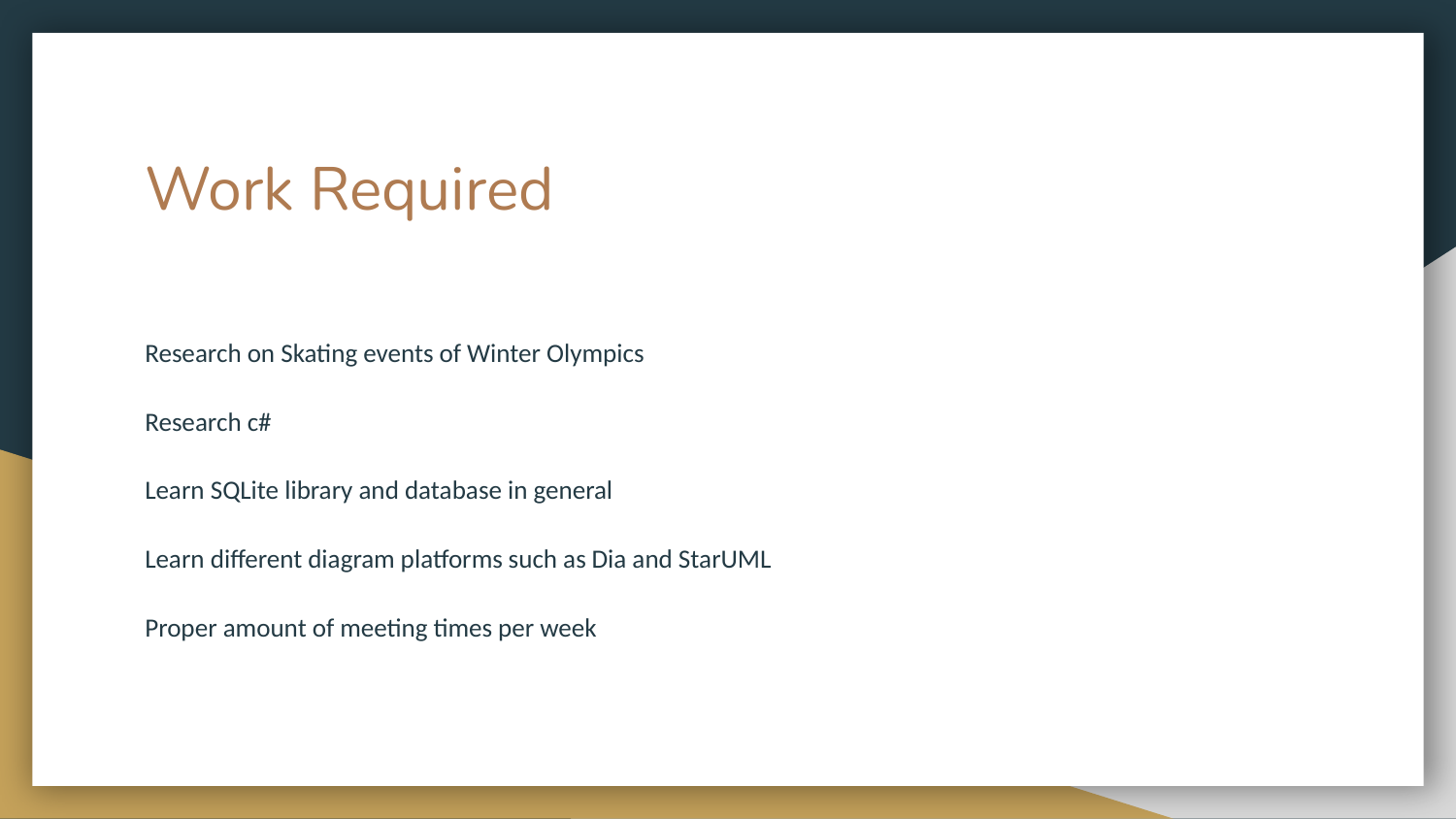

# Work Required
Research on Skating events of Winter Olympics
Research c#
Learn SQLite library and database in general
Learn different diagram platforms such as Dia and StarUML
Proper amount of meeting times per week